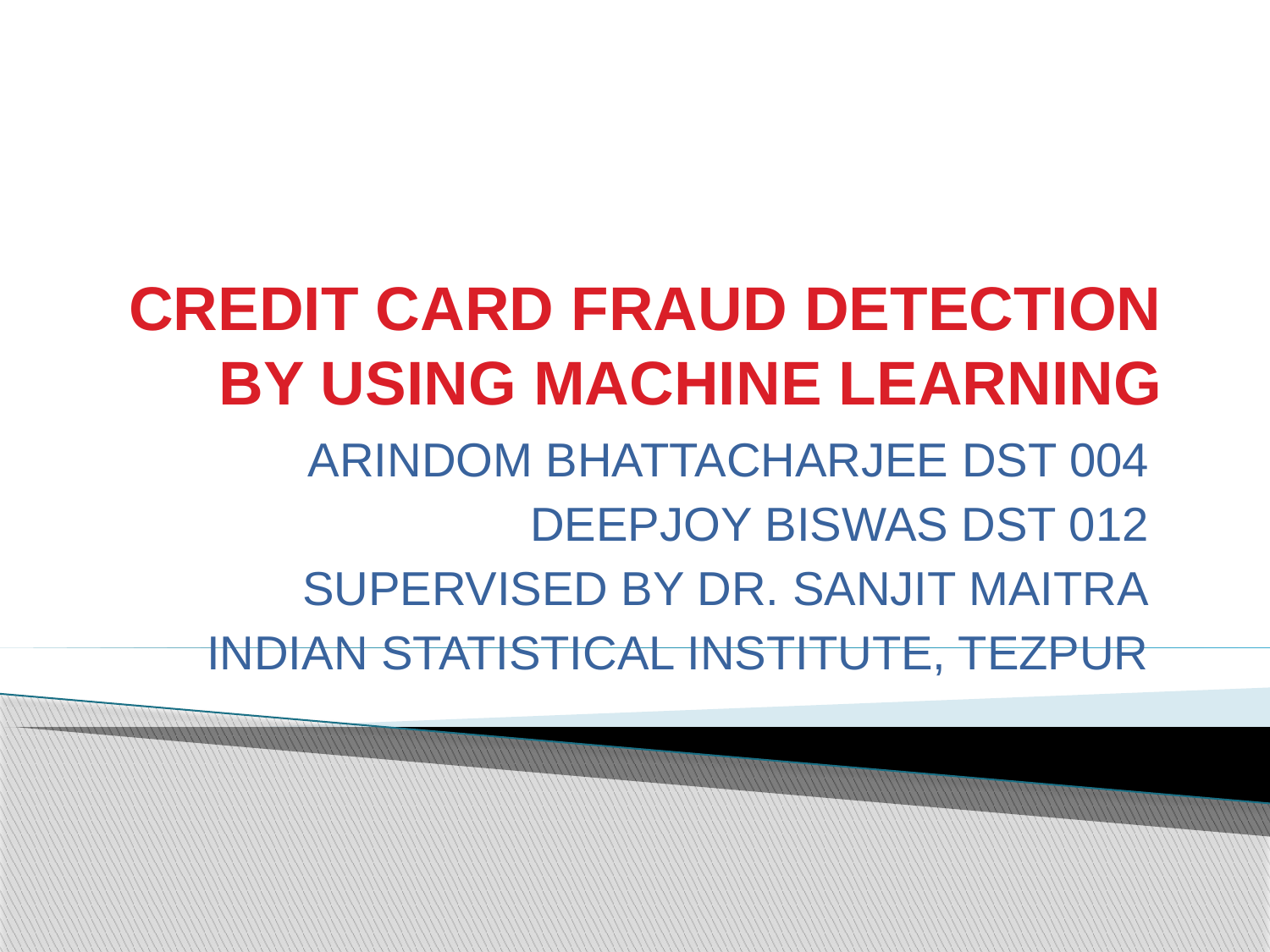

# CREDIT CARD FRAUD DETECTION BY USING MACHINE LEARNING
ARINDOM BHATTACHARJEE DST 004
DEEPJOY BISWAS DST 012
SUPERVISED BY DR. SANJIT MAITRA
INDIAN STATISTICAL INSTITUTE, TEZPUR